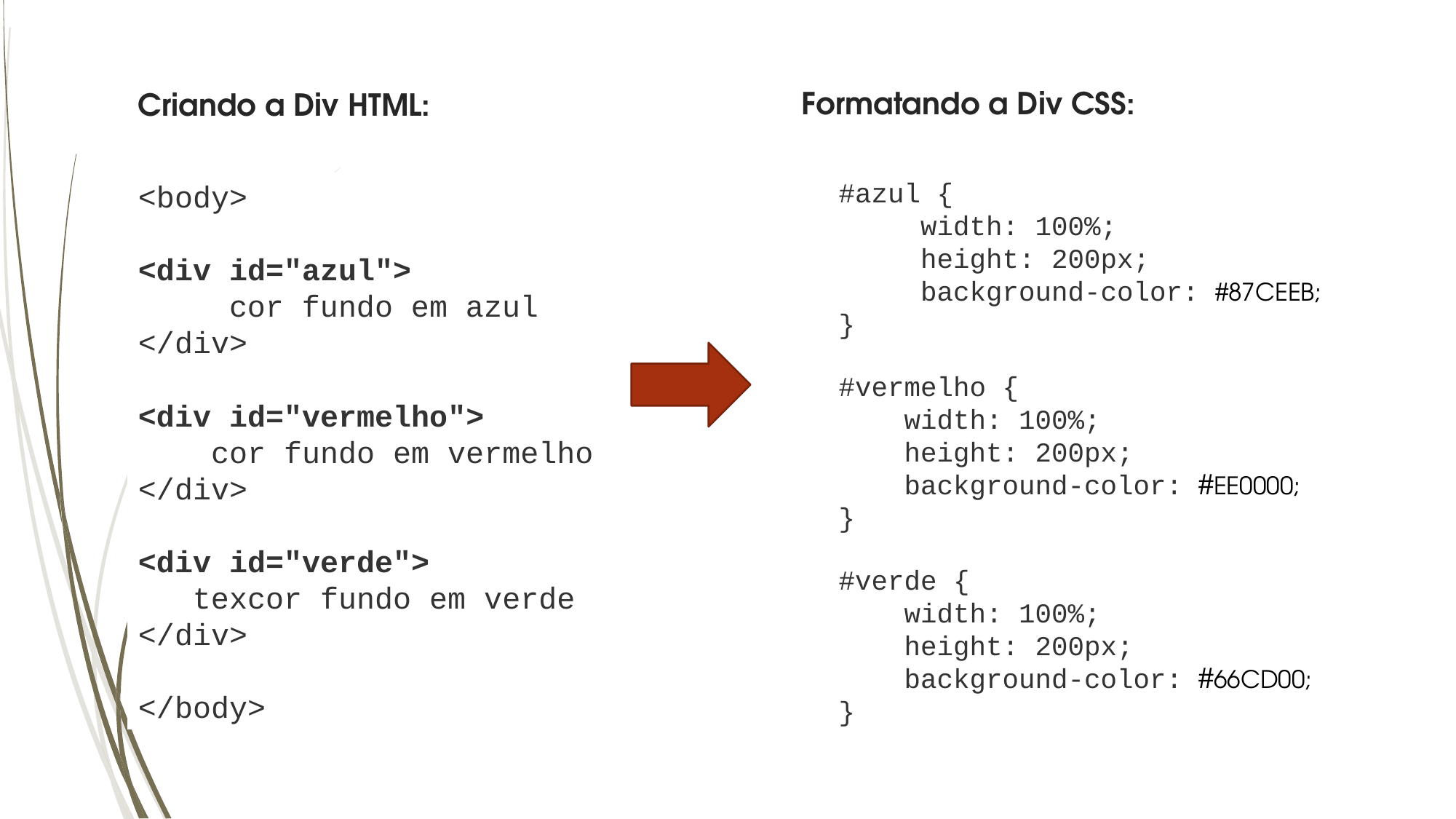

Formatando a Div CSS:
# Criando a Div HTML:
#azul {
     width: 100%;
     height: 200px;
     background-color: #87CEEB;
}
<body>

<div id="azul">
     cor fundo em azul
</div>

<div id="vermelho">
    cor fundo em vermelho
</div>

<div id="verde">
   texcor fundo em verde
</div>

</body>

#vermelho {
    width: 100%;
    height: 200px;
    background-color: #EE0000;
}
#verde {
    width: 100%;
    height: 200px;
    background-color: #66CD00;
}